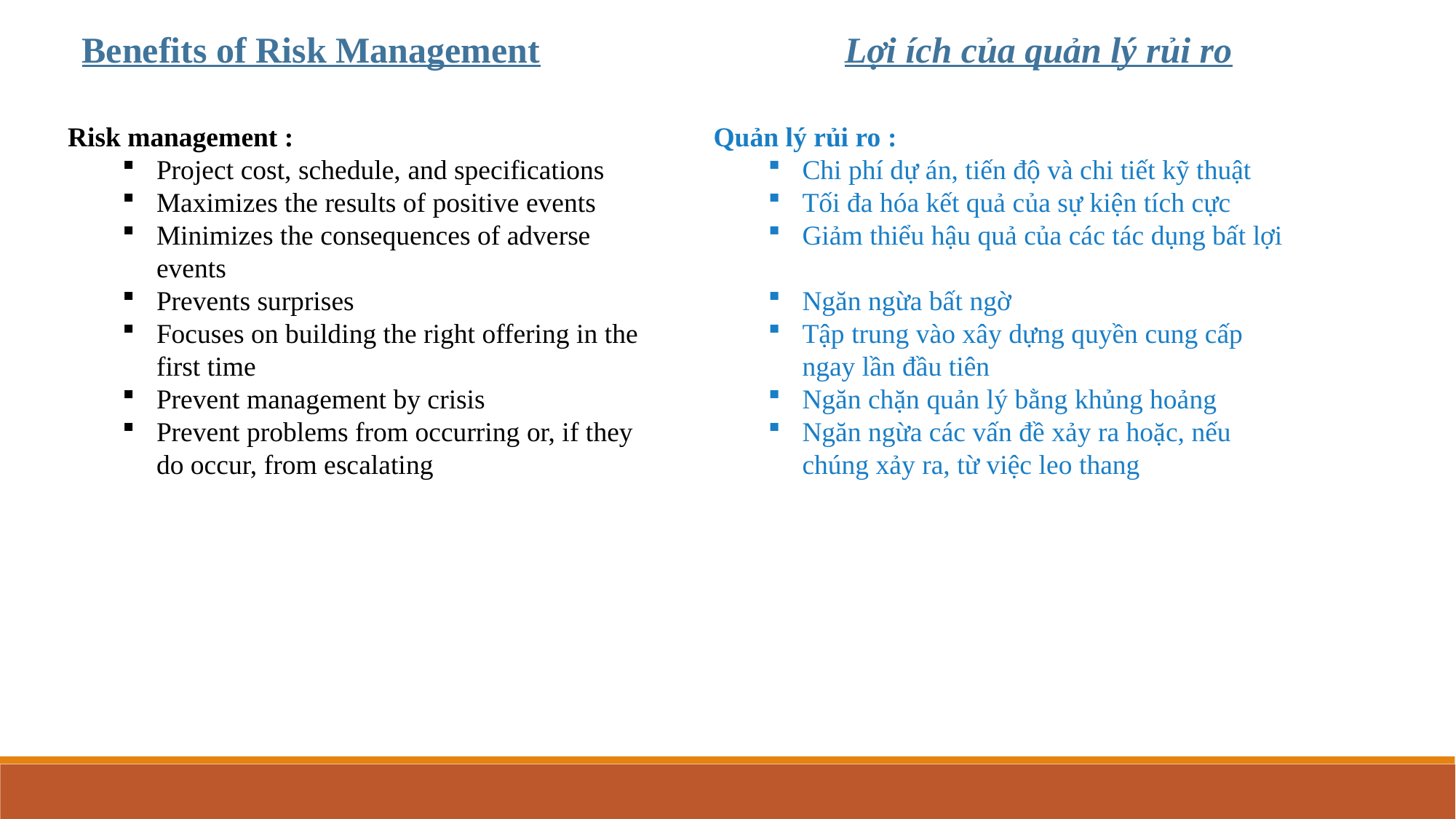

Benefits of Risk Management
Lợi ích của quản lý rủi ro
Risk management :
Project cost, schedule, and specifications
Maximizes the results of positive events
Minimizes the consequences of adverse events
Prevents surprises
Focuses on building the right offering in the first time
Prevent management by crisis
Prevent problems from occurring or, if they do occur, from escalating

Quản lý rủi ro :
Chi phí dự án, tiến độ và chi tiết kỹ thuật
Tối đa hóa kết quả của sự kiện tích cực
Giảm thiểu hậu quả của các tác dụng bất lợi

Ngăn ngừa bất ngờ
Tập trung vào xây dựng quyền cung cấp ngay lần đầu tiên
Ngăn chặn quản lý bằng khủng hoảng
Ngăn ngừa các vấn đề xảy ra hoặc, nếu chúng xảy ra, từ việc leo thang
Planning Processes
Initialing Processes

Closing Processes
Executing Processes